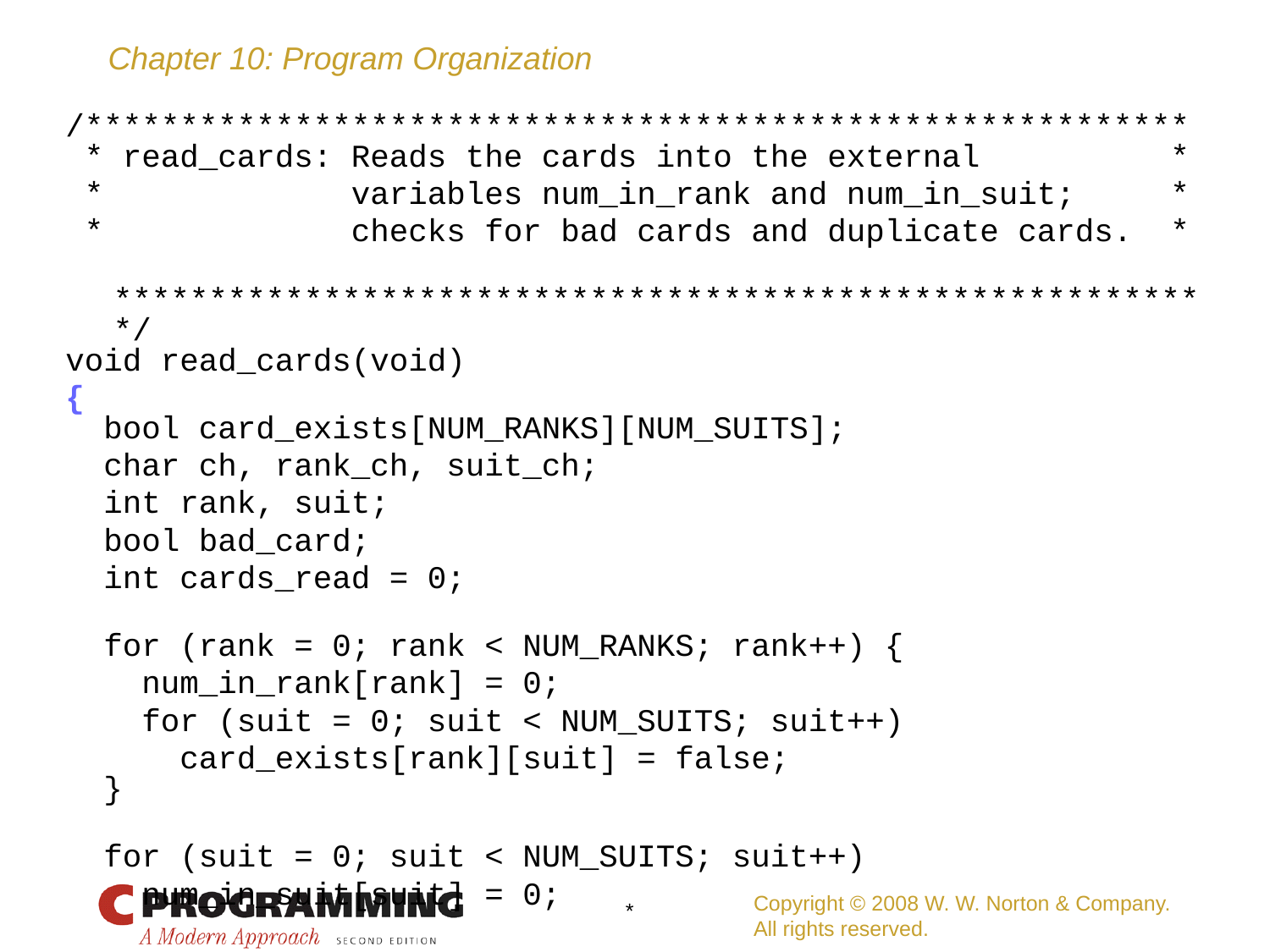

# /**********************************************************
 * read_cards: Reads the cards into the external          *
 *             variables num_in_rank and num_in_suit;     *
 *             checks for bad cards and duplicate cards.  *
 **********************************************************/
void read_cards(void)
{
  bool card_exists[NUM_RANKS][NUM_SUITS];
  char ch, rank_ch, suit_ch;
  int rank, suit;
  bool bad_card;
  int cards_read = 0;

  for (rank = 0; rank < NUM_RANKS; rank++) {
    num_in_rank[rank] = 0;
    for (suit = 0; suit < NUM_SUITS; suit++)
      card_exists[rank][suit] = false;
  }

  for (suit = 0; suit < NUM_SUITS; suit++)
    num_in_suit[suit] = 0;
Copyright © 2008 W. W. Norton & Company.
All rights reserved.
*